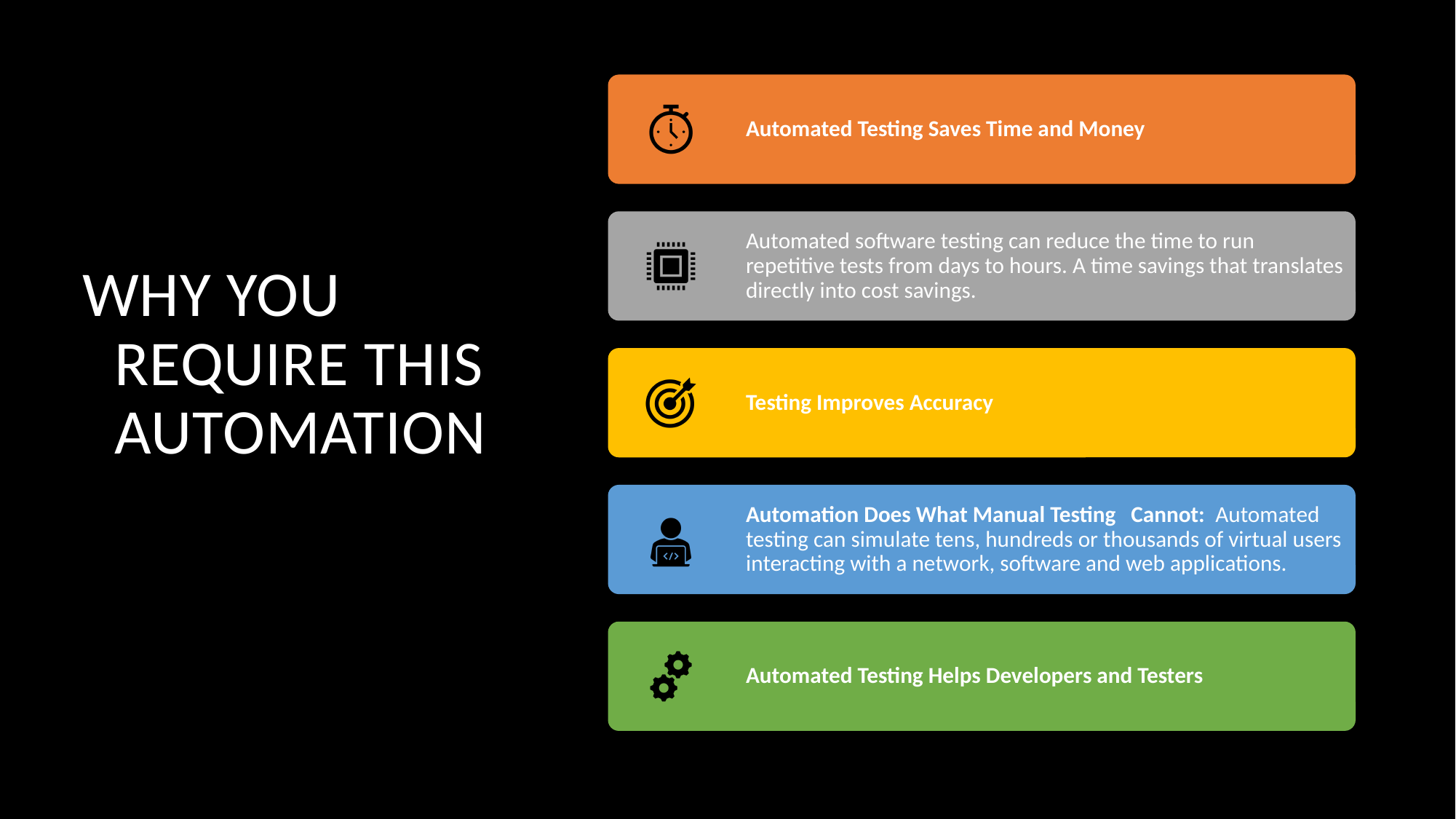

# WHY YOU REQUIRE THIS AUTOMATION
Automated Testing Saves Time and Money
Automated software testing can reduce the time to run repetitive tests from days to hours. A time savings that translates directly into cost savings.
Testing Improves Accuracy
Automation Does What Manual Testing   Cannot:  Automated testing can simulate tens, hundreds or thousands of virtual users interacting with a network, software and web applications.
Automated Testing Helps Developers and Testers